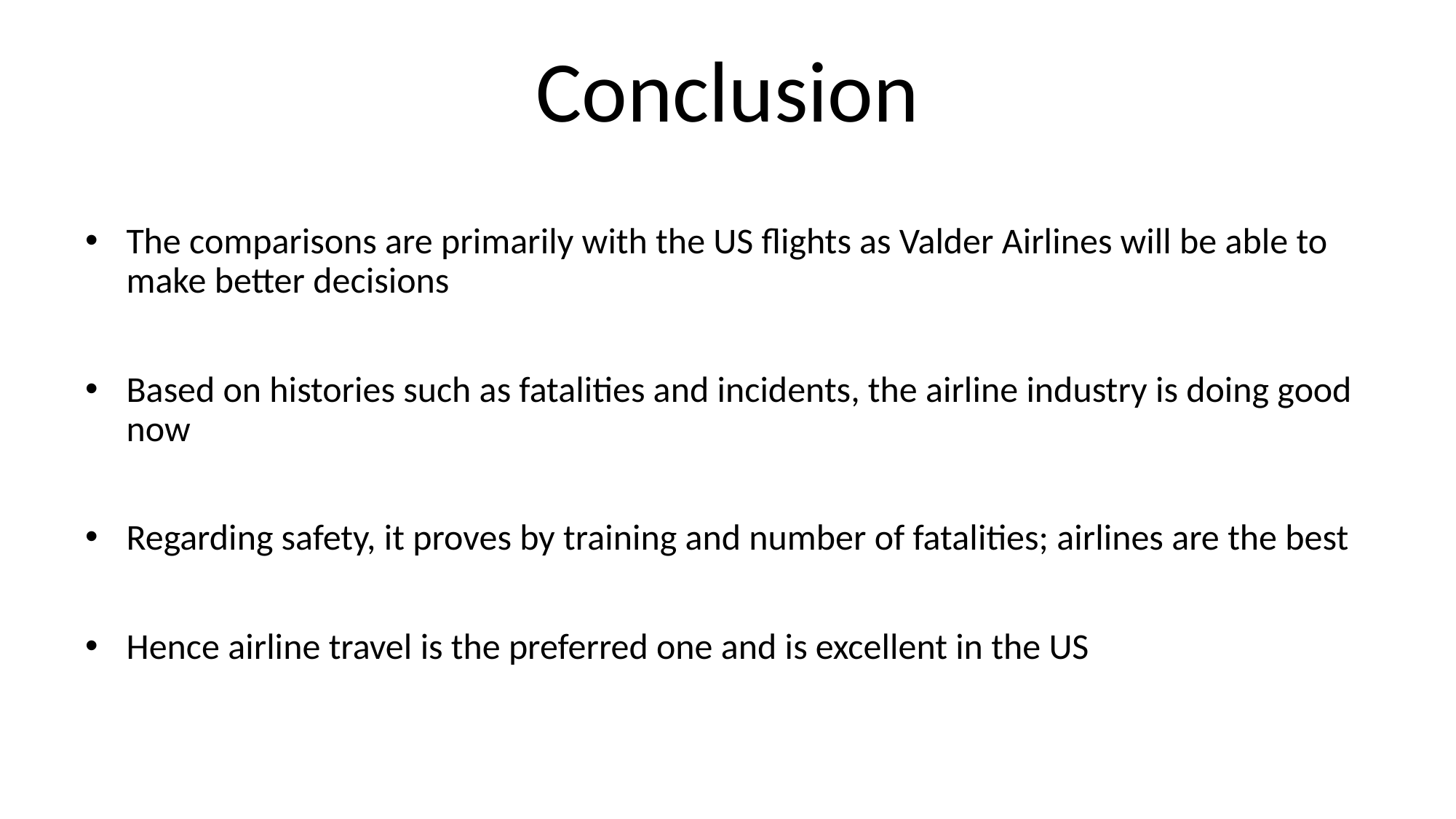

# Conclusion
The comparisons are primarily with the US flights as Valder Airlines will be able to make better decisions

Based on histories such as fatalities and incidents, the airline industry is doing good now

Regarding safety, it proves by training and number of fatalities; airlines are the best

Hence airline travel is the preferred one and is excellent in the US